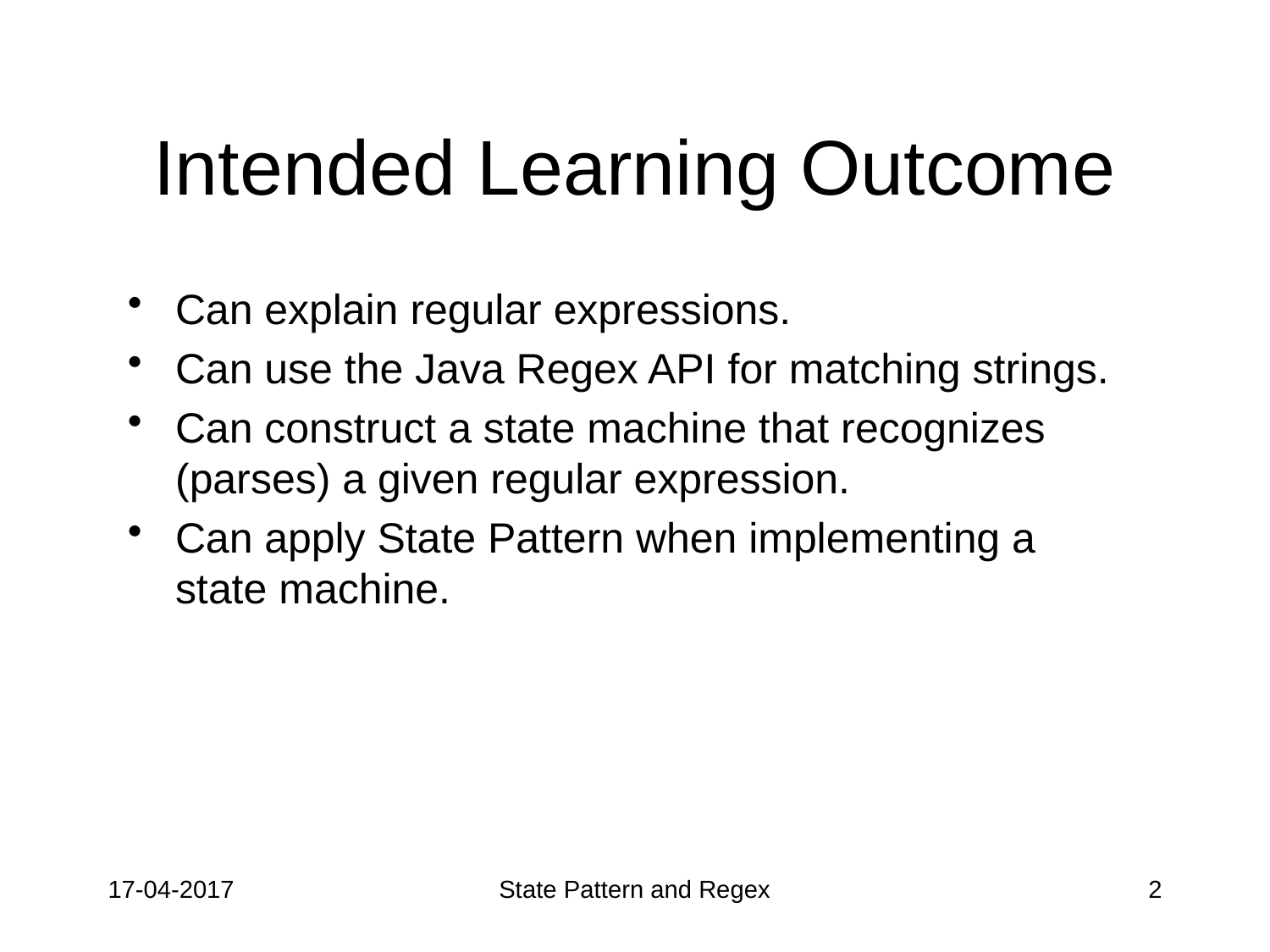

# Intended Learning Outcome
Can explain regular expressions.
Can use the Java Regex API for matching strings.
Can construct a state machine that recognizes (parses) a given regular expression.
Can apply State Pattern when implementing a state machine.
17-04-2017
State Pattern and Regex
2